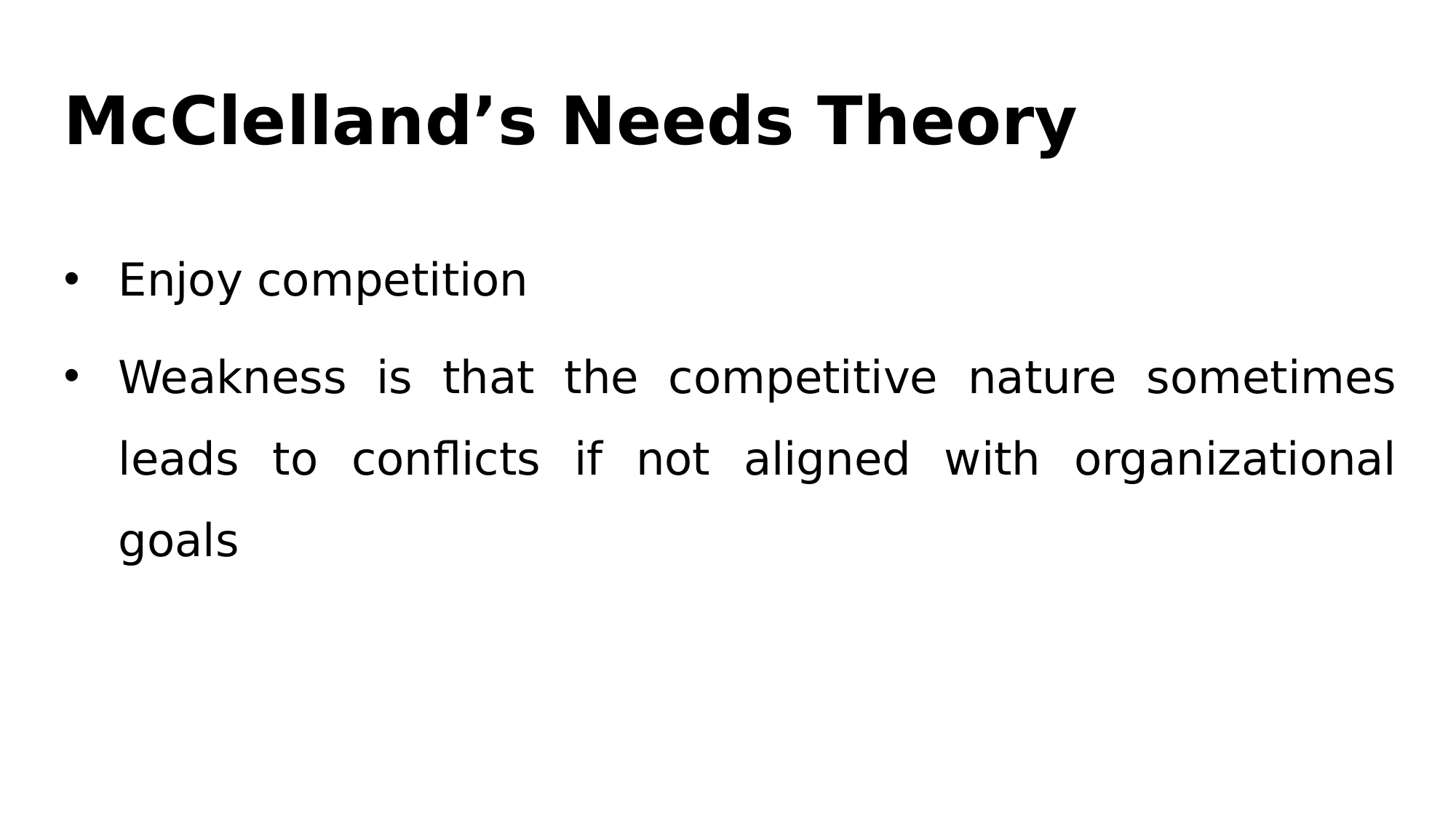

# McClelland’s Needs Theory
Enjoy competition
Weakness is that the competitive nature sometimes leads to conflicts if not aligned with organizational goals